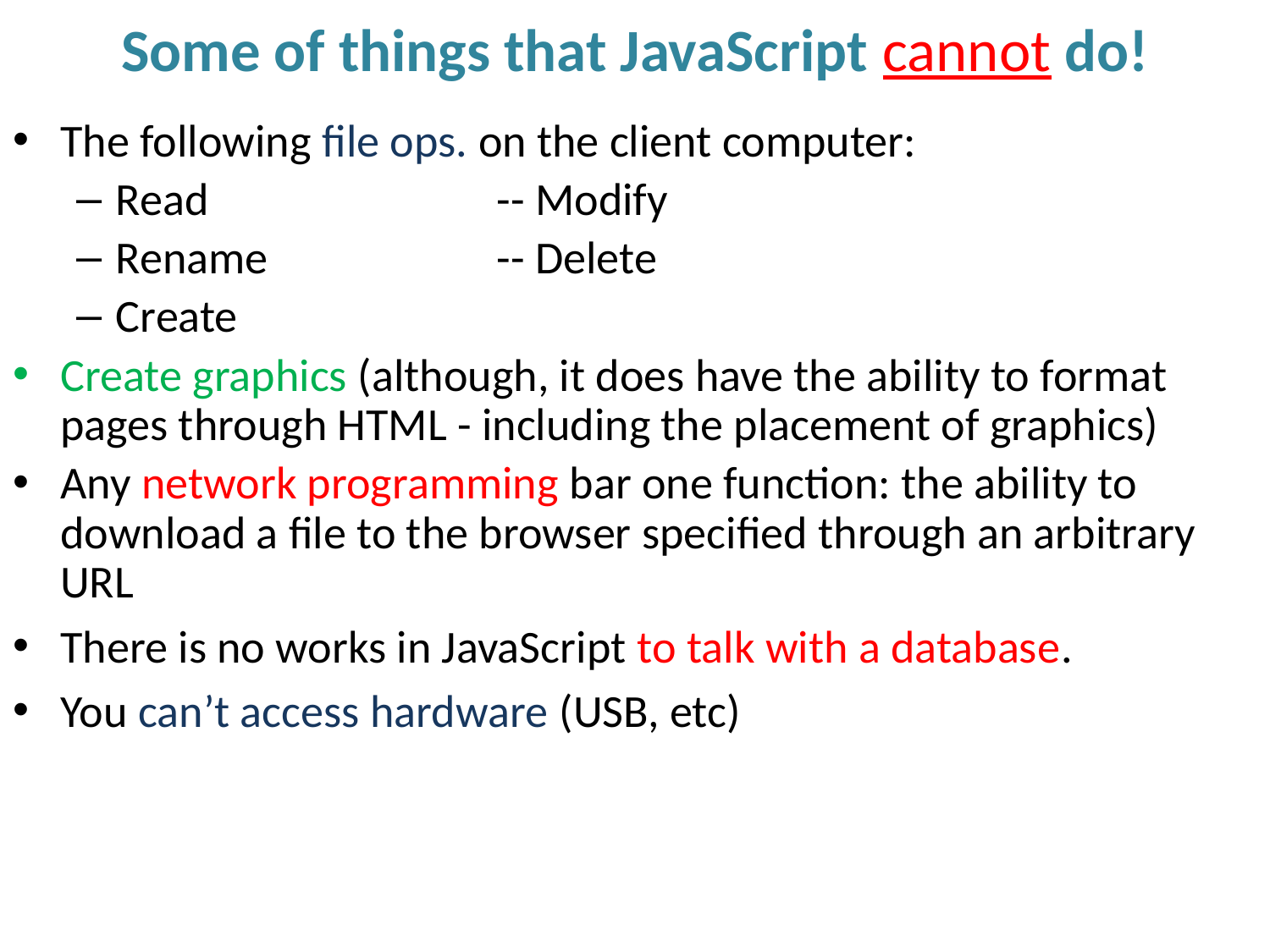

# Some of things that JavaScript cannot do!
The following file ops. on the client computer:
Read			-- Modify
Rename		-- Delete
Create
Create graphics (although, it does have the ability to format pages through HTML - including the placement of graphics)
Any network programming bar one function: the ability to download a file to the browser specified through an arbitrary URL
There is no works in JavaScript to talk with a database.
You can’t access hardware (USB, etc)

6